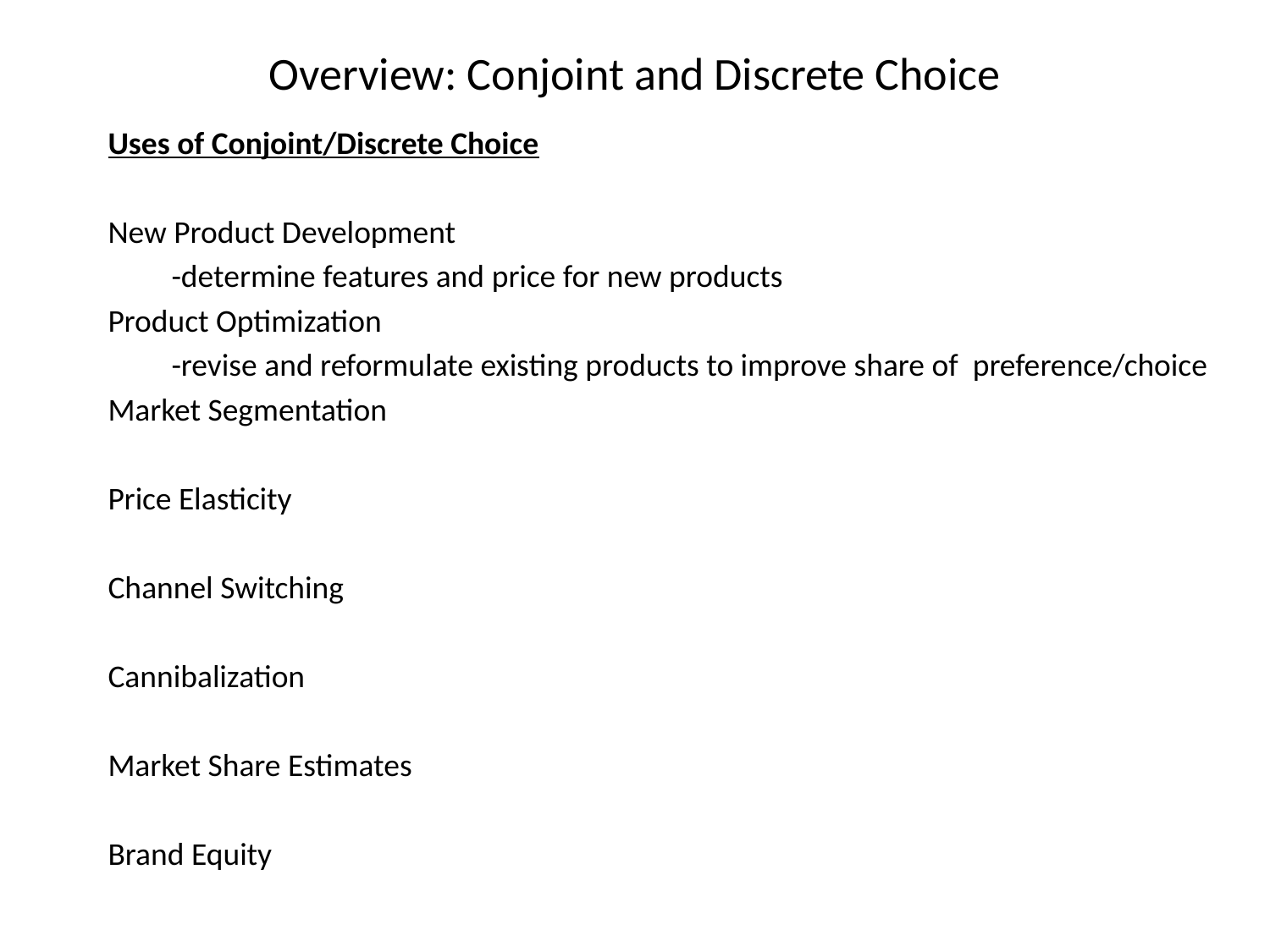

# Overview: Conjoint and Discrete Choice
Uses of Conjoint/Discrete Choice

New Product Development
-determine features and price for new products
Product Optimization
-revise and reformulate existing products to improve share of  preference/choice
Market Segmentation

Price Elasticity

Channel Switching

Cannibalization

Market Share Estimates

Brand Equity